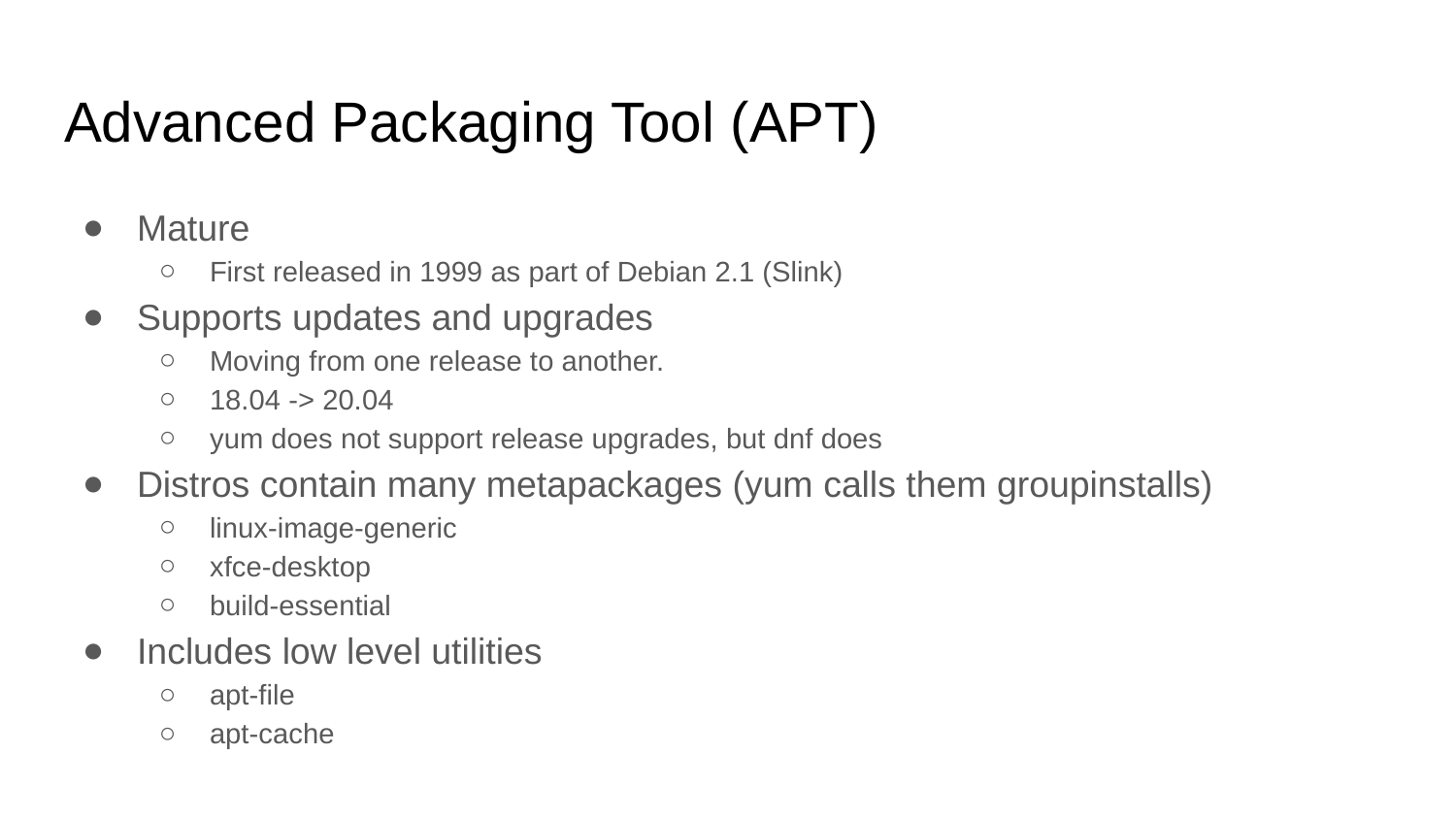

# Advanced Packaging Tool (APT)
Mature
First released in 1999 as part of Debian 2.1 (Slink)
Supports updates and upgrades
Moving from one release to another.
18.04 -> 20.04
yum does not support release upgrades, but dnf does
Distros contain many metapackages (yum calls them groupinstalls)
linux-image-generic
xfce-desktop
build-essential
Includes low level utilities
apt-file
apt-cache